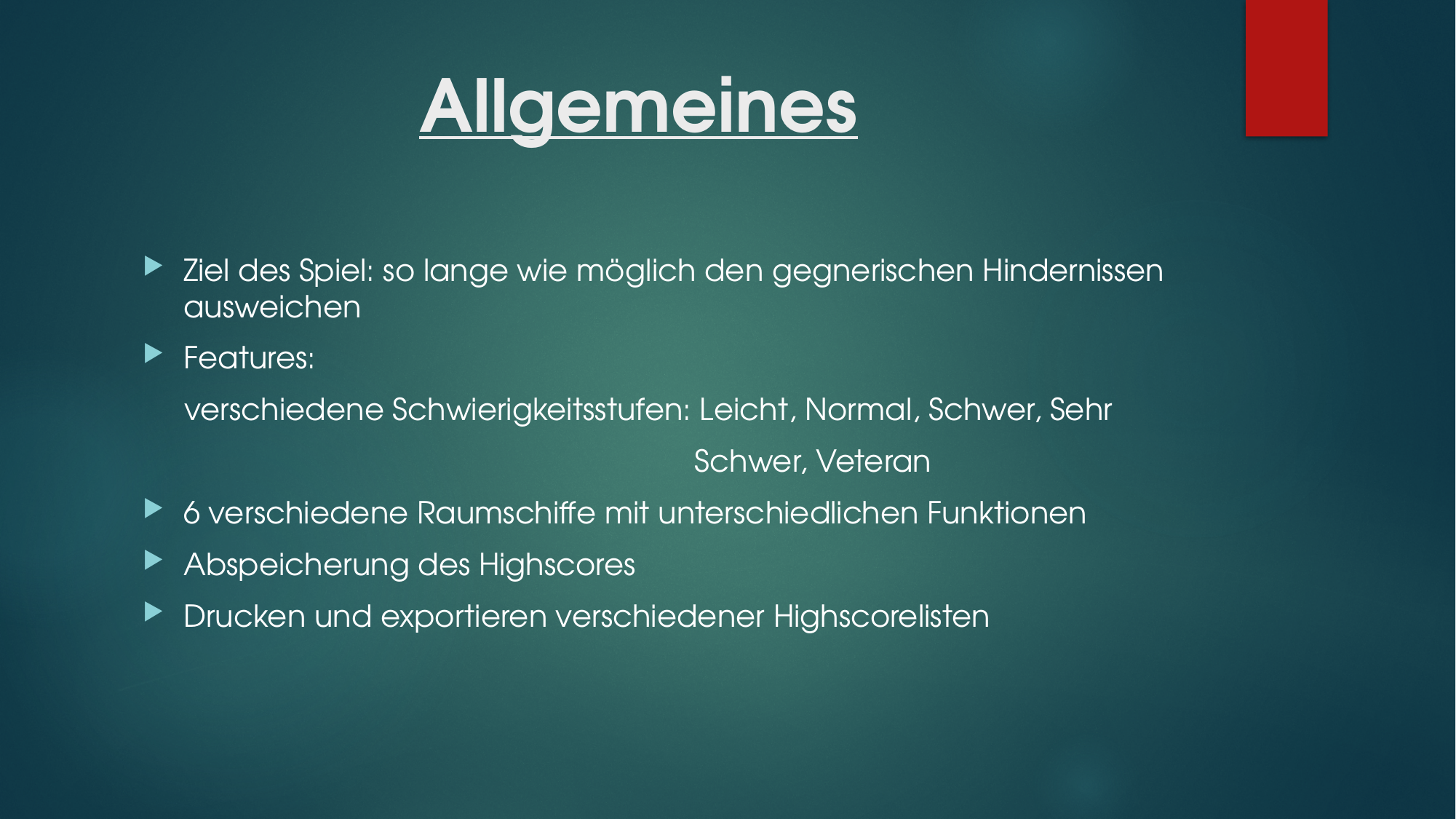

# Allgemeines
Ziel des Spiel: so lange wie möglich den gegnerischen Hindernissen ausweichen
Features:
     verschiedene Schwierigkeitsstufen: Leicht, Normal, Schwer, Sehr
                                                                  Schwer, Veteran
6 verschiedene Raumschiffe mit unterschiedlichen Funktionen
Abspeicherung des Highscores
Drucken und exportieren verschiedener Highscorelisten